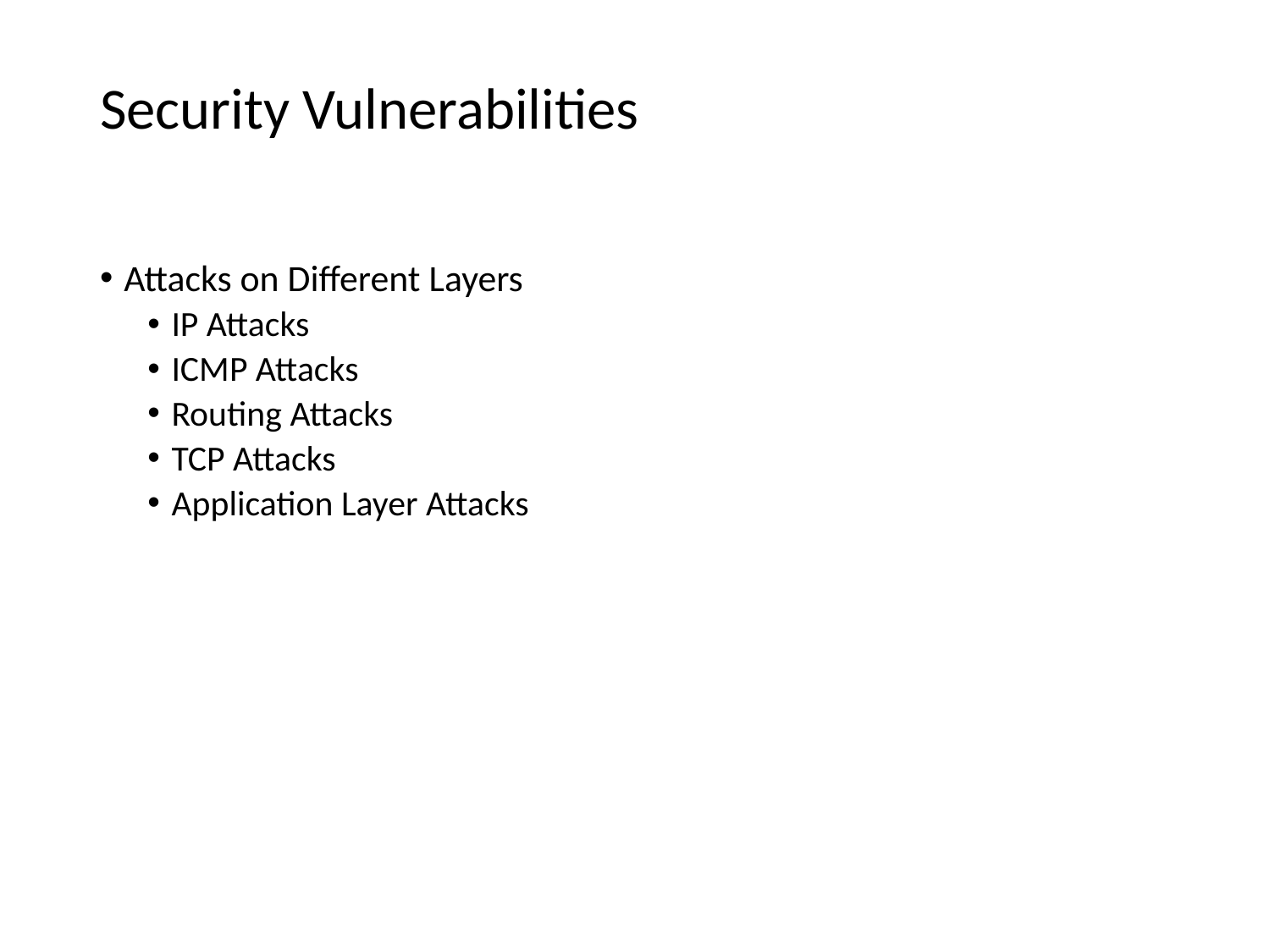

# Security Vulnerabilities
Attacks on Different Layers
IP Attacks
ICMP Attacks
Routing Attacks
TCP Attacks
Application Layer Attacks